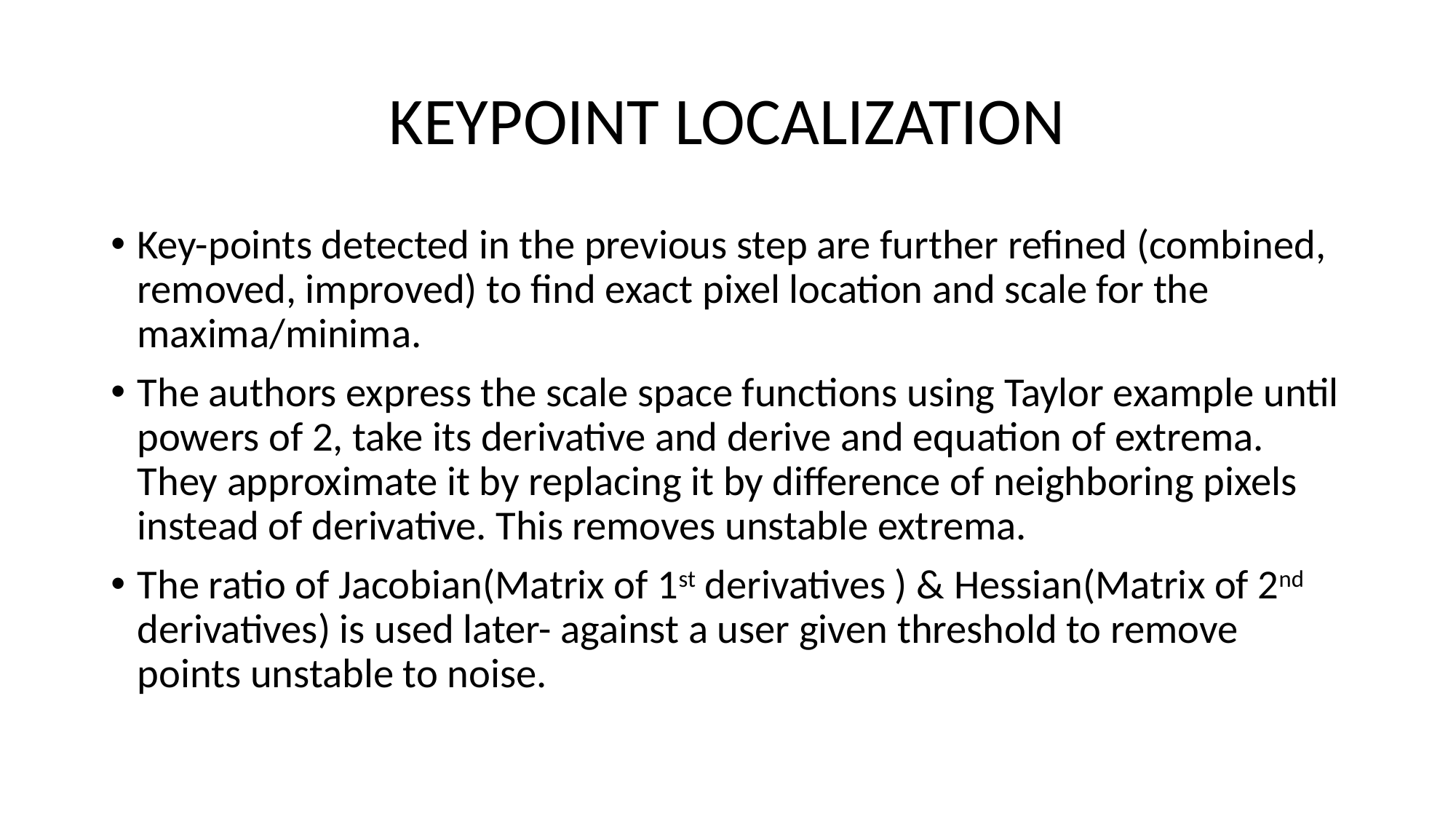

# KEYPOINT LOCALIZATION
Key-points detected in the previous step are further refined (combined, removed, improved) to find exact pixel location and scale for the maxima/minima.
The authors express the scale space functions using Taylor example until powers of 2, take its derivative and derive and equation of extrema. They approximate it by replacing it by difference of neighboring pixels instead of derivative. This removes unstable extrema.
The ratio of Jacobian(Matrix of 1st derivatives ) & Hessian(Matrix of 2nd derivatives) is used later- against a user given threshold to remove points unstable to noise.